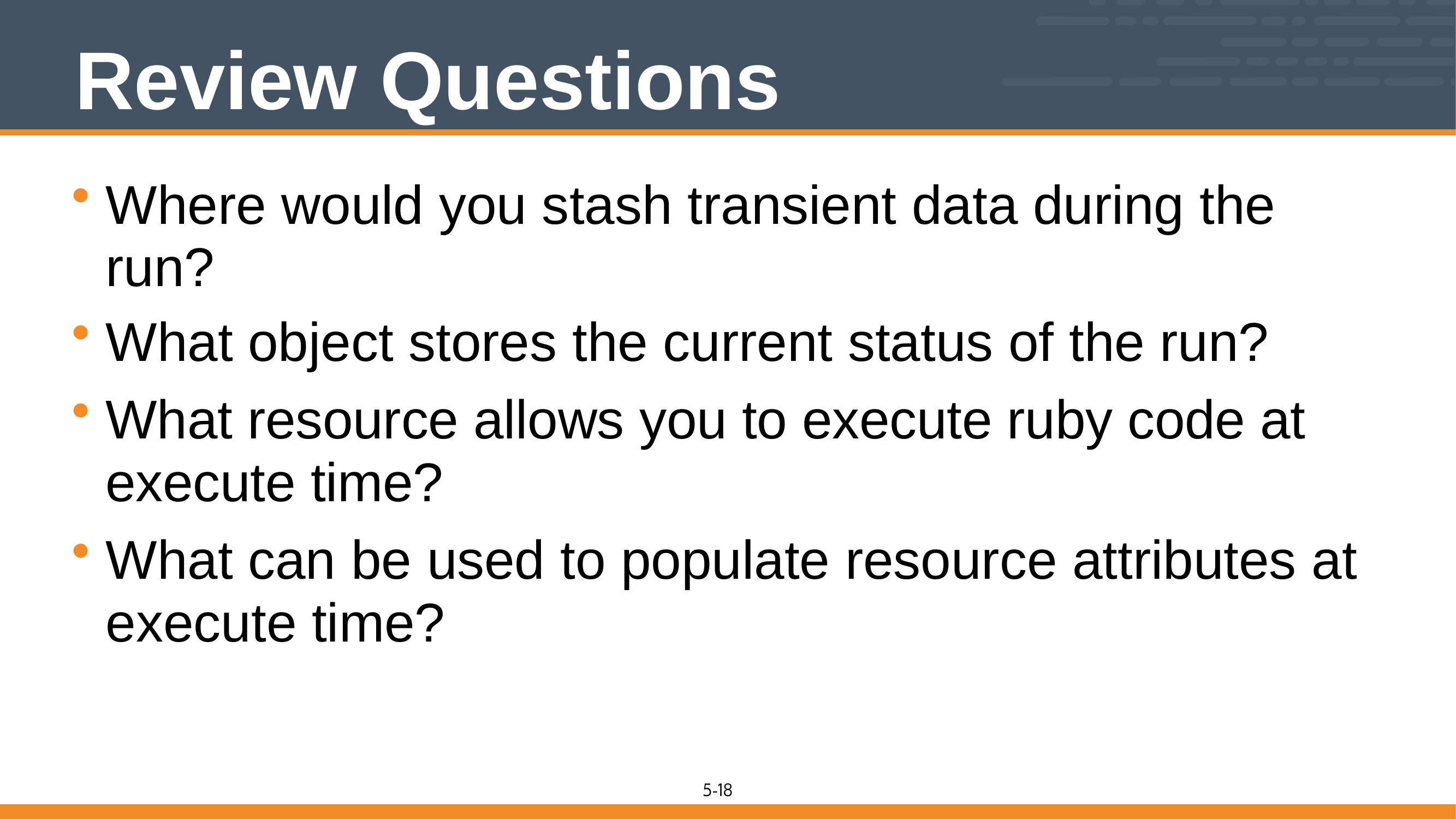

# Review Questions

Where would you stash transient data during the run?
What object stores the current status of the run?
What resource allows you to execute ruby code at execute time?
What can be used to populate resource attributes at execute time?
18